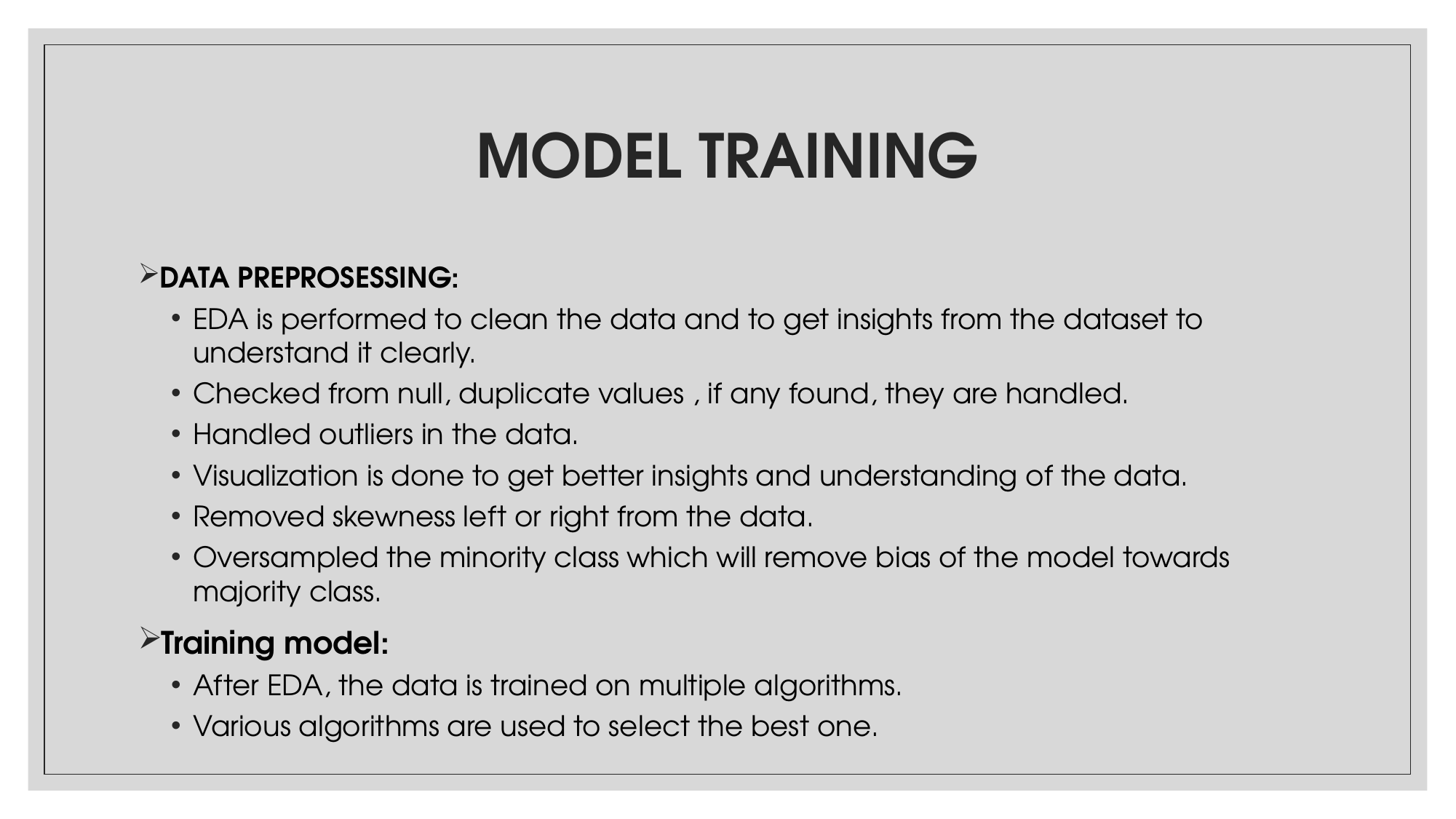

# MODEL TRAINING
DATA PREPROSESSING:
EDA is performed to clean the data and to get insights from the dataset to understand it clearly.
Checked from null, duplicate values , if any found, they are handled.
Handled outliers in the data.
Visualization is done to get better insights and understanding of the data.
Removed skewness left or right from the data.
Oversampled the minority class which will remove bias of the model towards majority class.
Training model:
After EDA, the data is trained on multiple algorithms.
Various algorithms are used to select the best one.